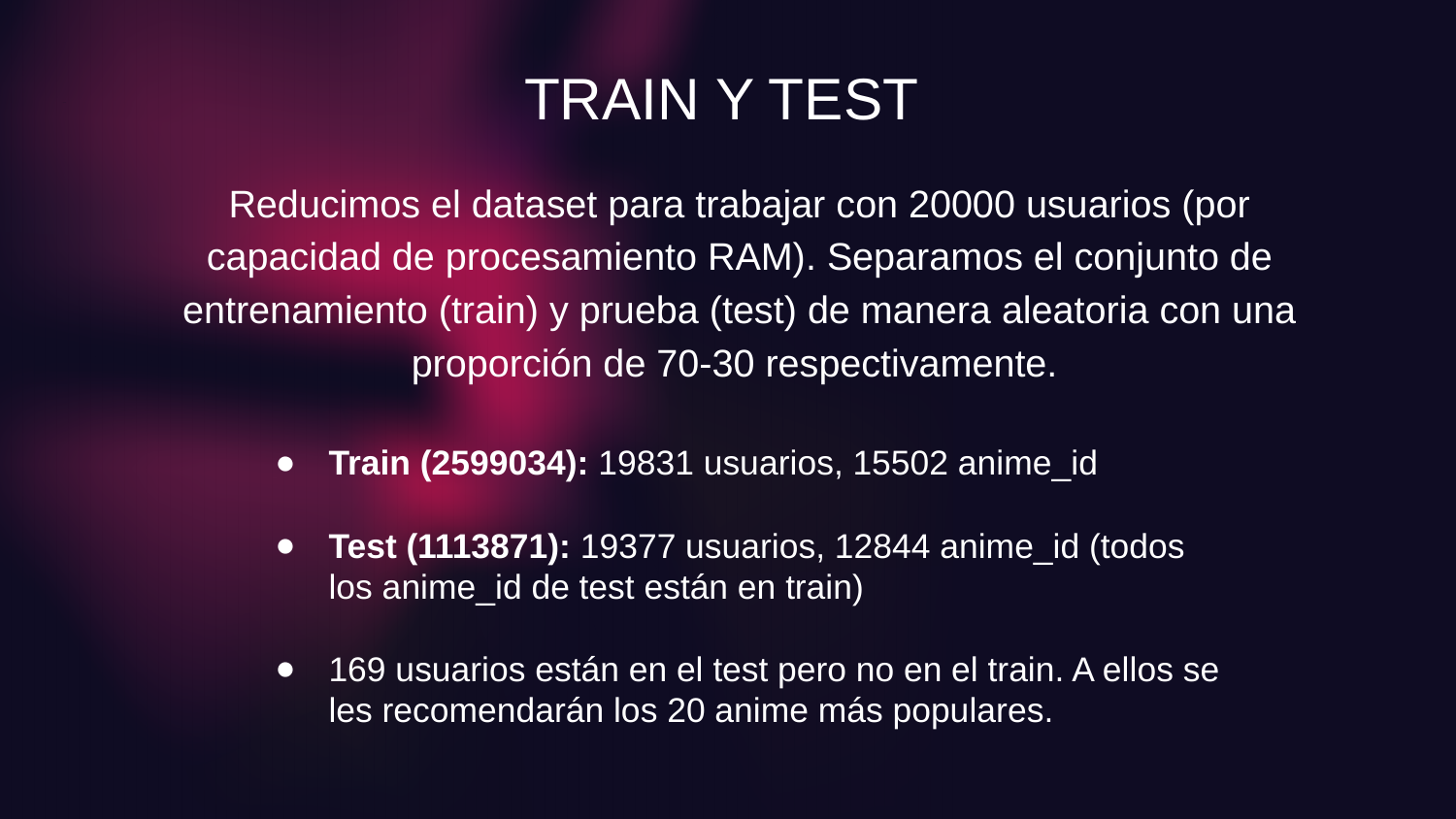

TRAIN Y TEST
Reducimos el dataset para trabajar con 20000 usuarios (por capacidad de procesamiento RAM). Separamos el conjunto de entrenamiento (train) y prueba (test) de manera aleatoria con una proporción de 70-30 respectivamente.
Train (2599034): 19831 usuarios, 15502 anime_id

Test (1113871): 19377 usuarios, 12844 anime_id (todos los anime_id de test están en train)

169 usuarios están en el test pero no en el train. A ellos se les recomendarán los 20 anime más populares.